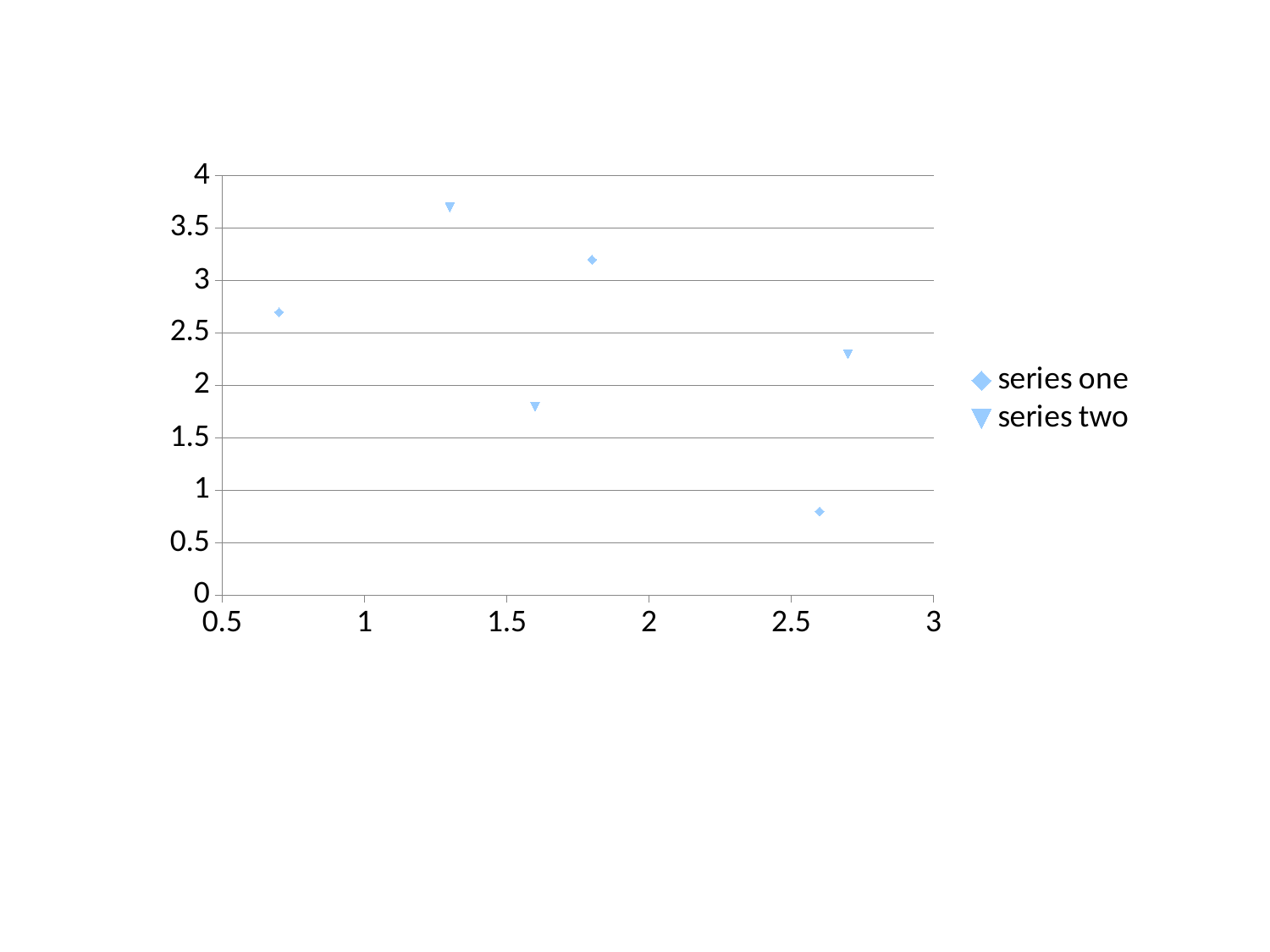

### Chart

| Category | series one | series two |
|---|---|---|